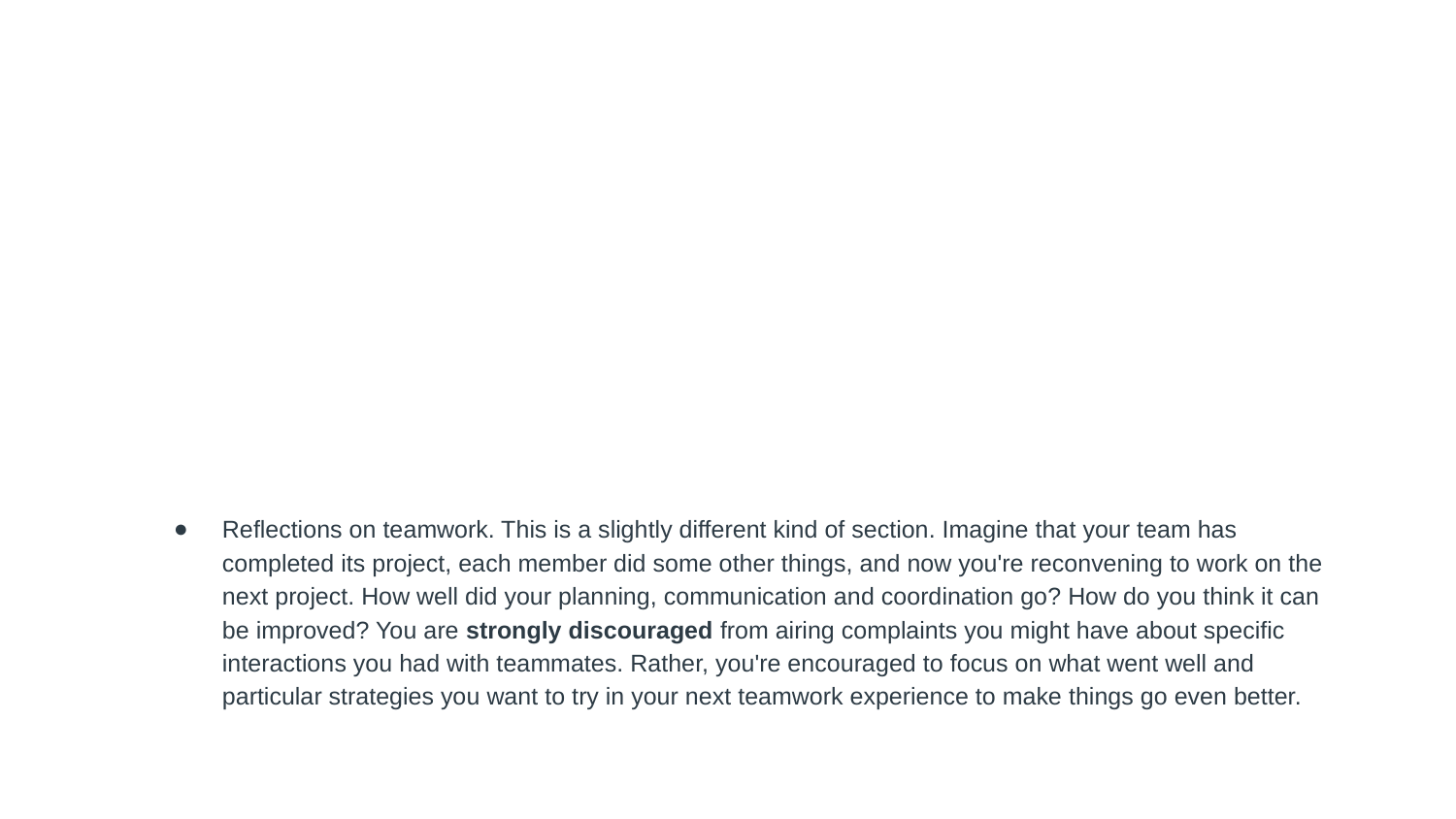

#

Reflections on teamwork. This is a slightly different kind of section. Imagine that your team has completed its project, each member did some other things, and now you're reconvening to work on the next project. How well did your planning, communication and coordination go? How do you think it can be improved? You are strongly discouraged from airing complaints you might have about specific interactions you had with teammates. Rather, you're encouraged to focus on what went well and particular strategies you want to try in your next teamwork experience to make things go even better.